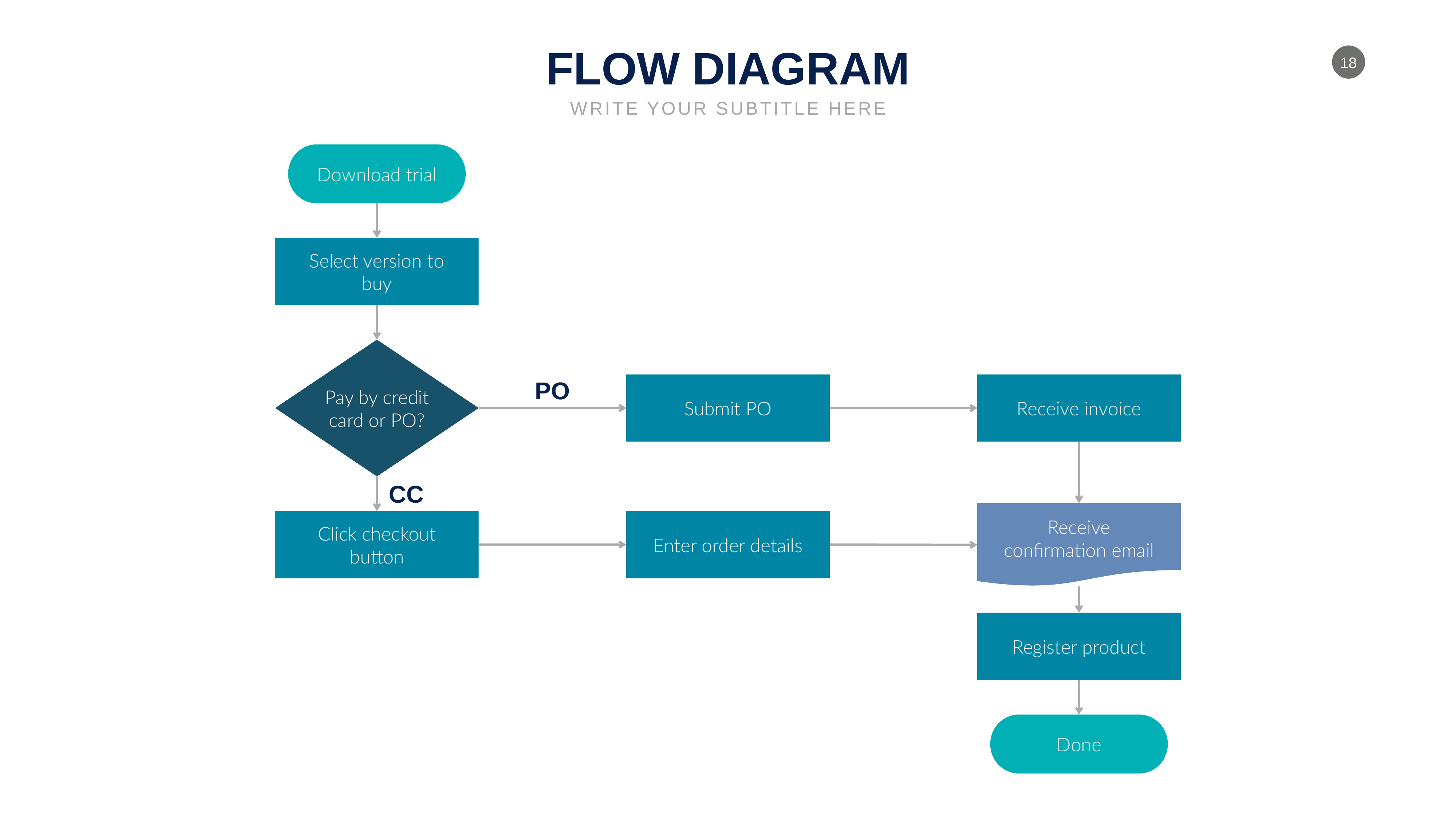

FLOW DIAGRAM
WRITE YOUR SUBTITLE HERE

Download trial

Select version to buy

PO

Pay by credit card or PO?
Submit PO
Receive invoice
CC

Receive confirmation email
Click checkout button
Enter order details

Register product

Done